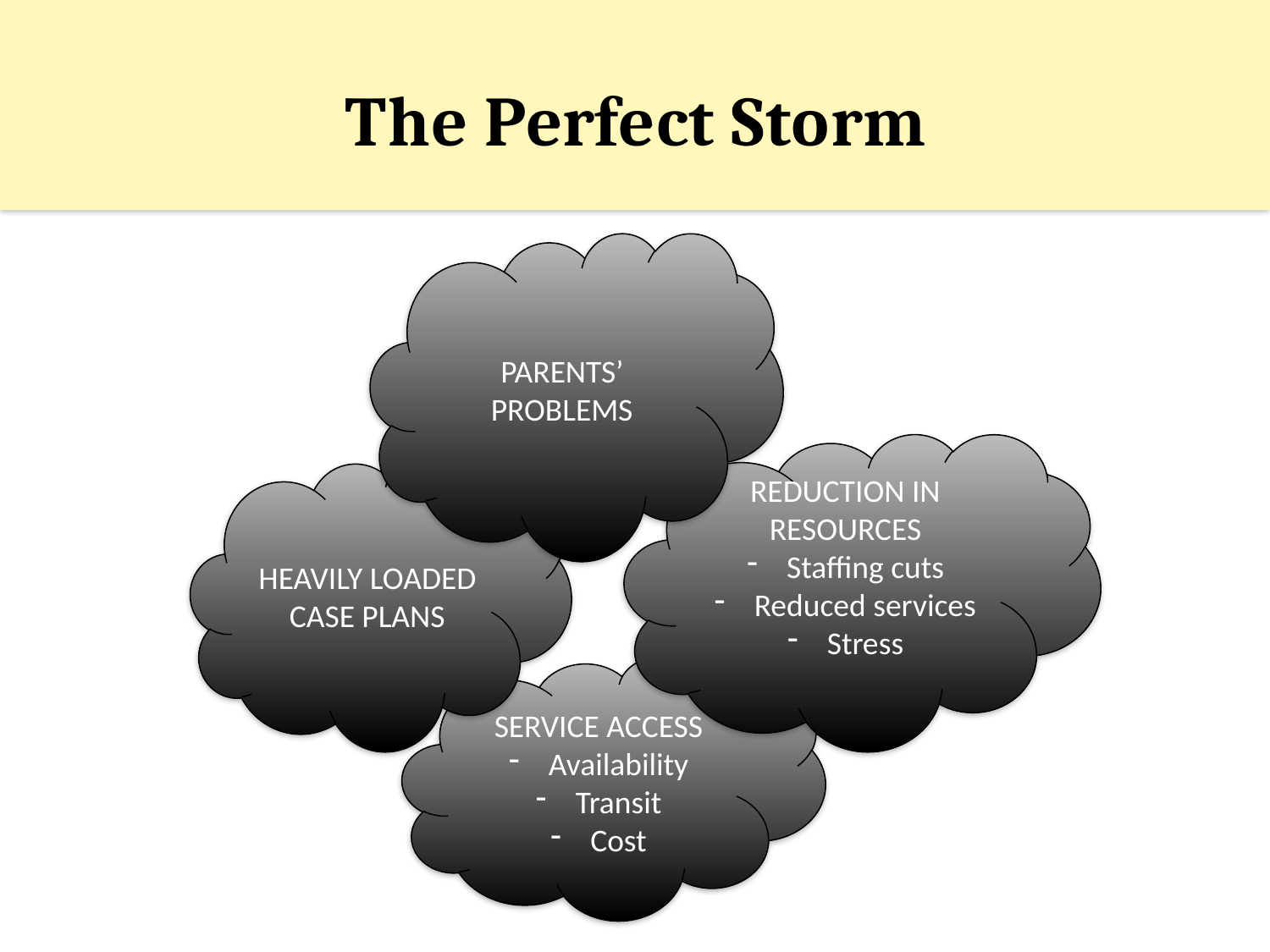

# The Perfect Storm
PARENTS’ PROBLEMS
REDUCTION IN RESOURCES
Staffing cuts
Reduced services
Stress

HEAVILY LOADED CASE PLANS
SERVICE ACCESS
Availability
Transit
Cost